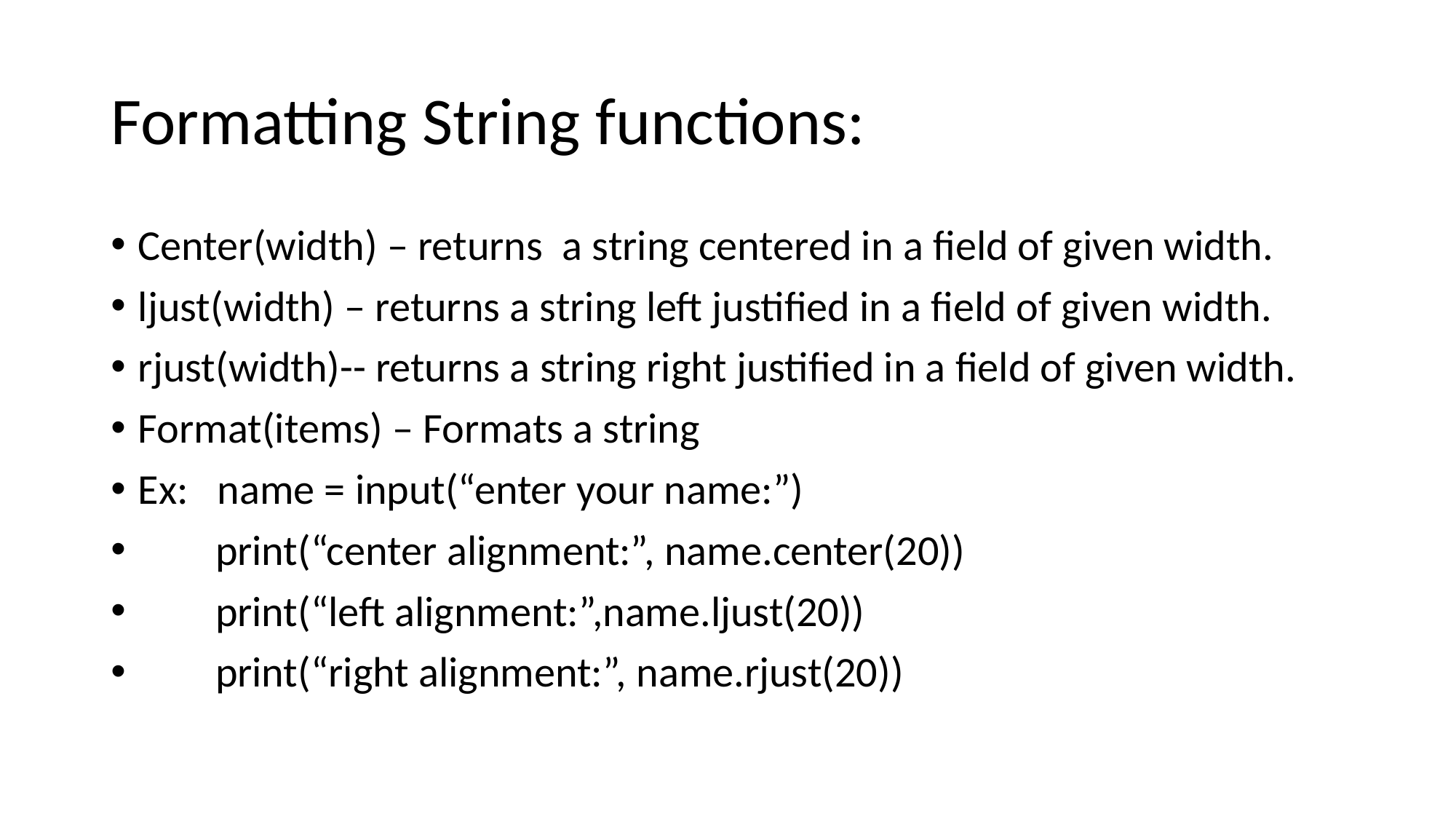

# Formatting String functions:
Center(width) – returns  a string centered in a field of given width.
ljust(width) – returns a string left justified in a field of given width.
rjust(width)-- returns a string right justified in a field of given width.
Format(items) – Formats a string
Ex:   name = input(“enter your name:”)
        print(“center alignment:”, name.center(20))
        print(“left alignment:”,name.ljust(20))
        print(“right alignment:”, name.rjust(20))